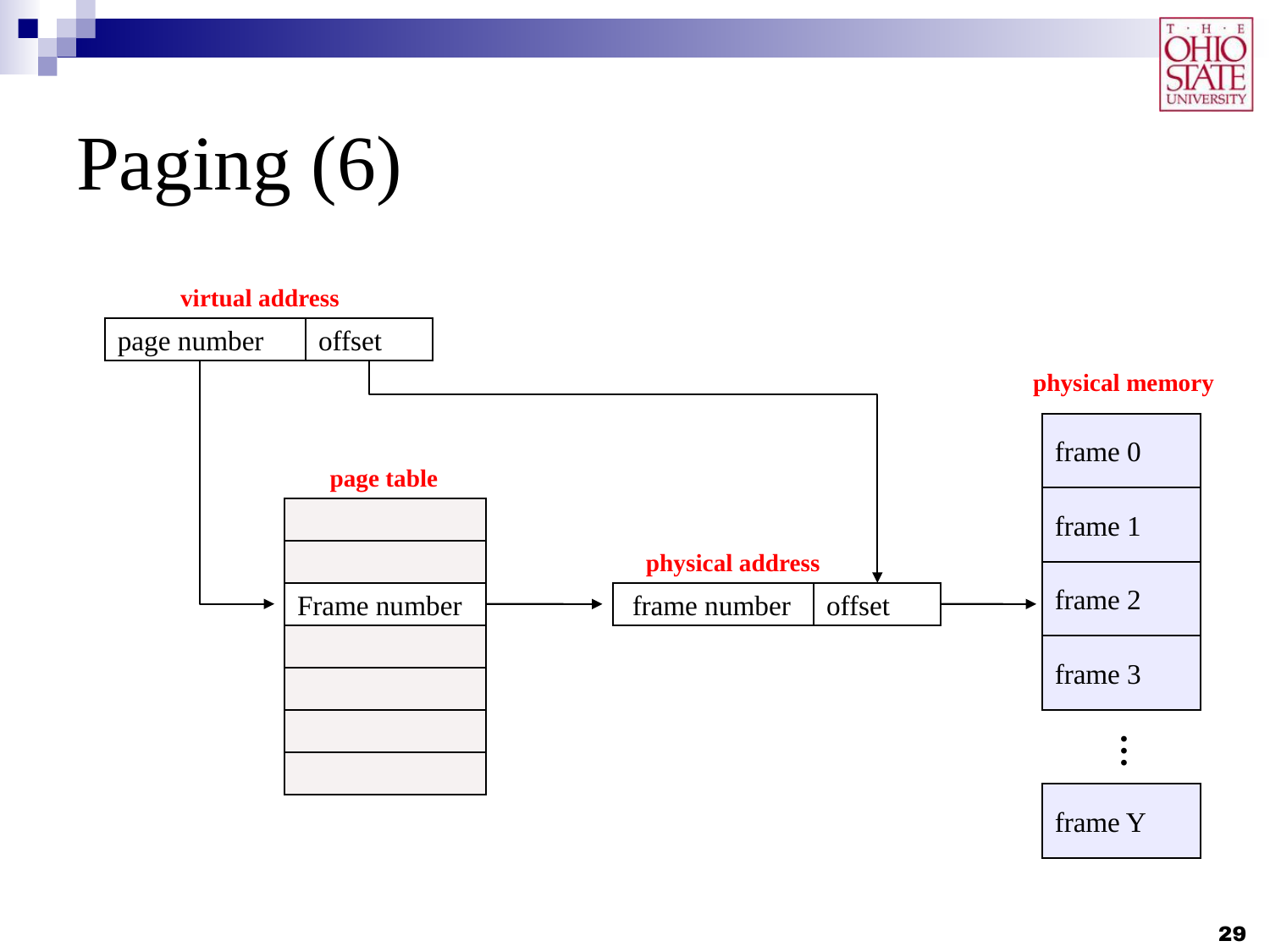

# Paging (6)
virtual address
page number
offset

physical memory
frame 0
page table
frame 1

physical address
frame 2
Frame number
 frame number
offset

frame 3

…

frame Y
29